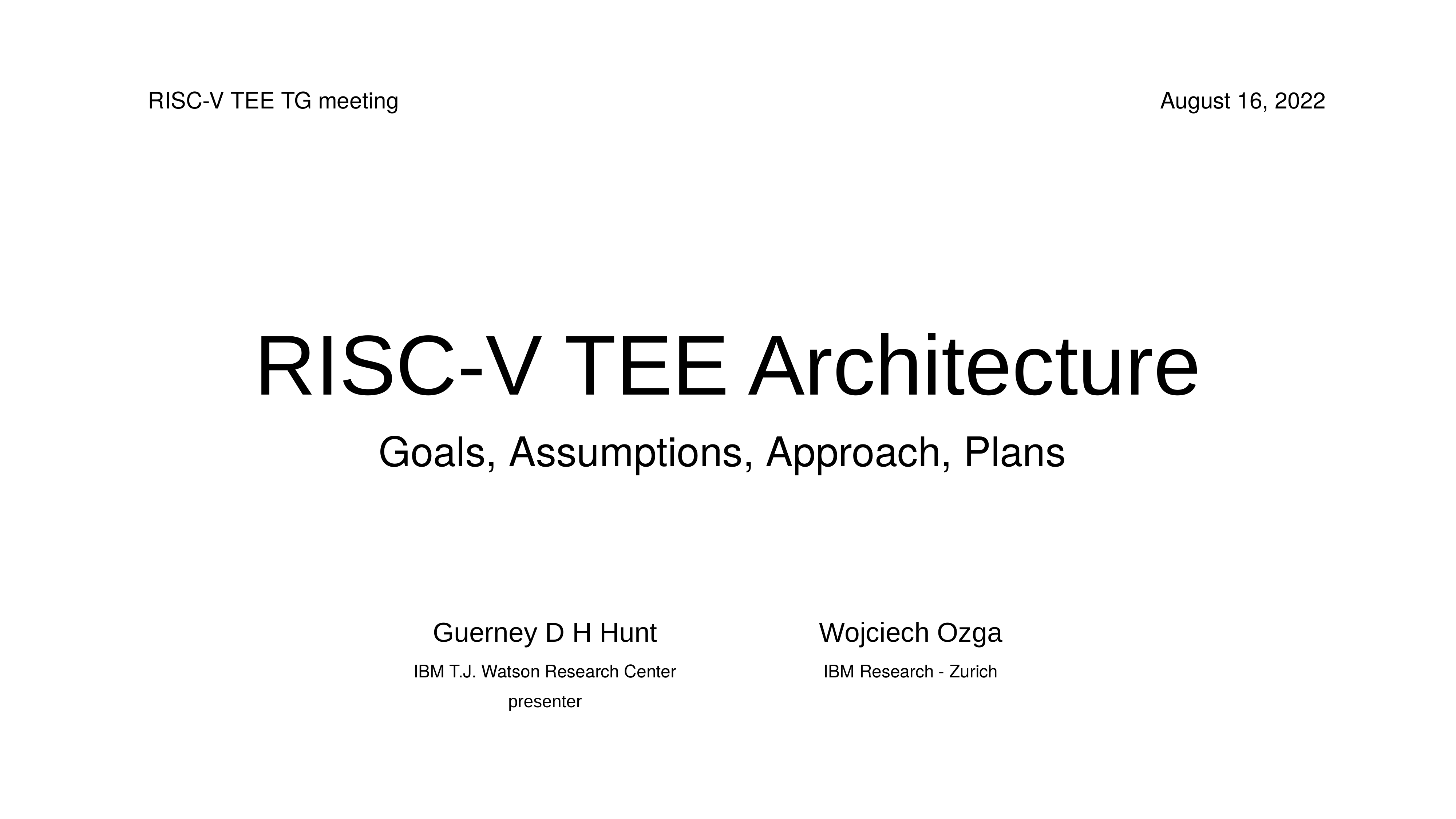

August 16, 2022
RISC-V TEE TG meeting
# RISC-V TEE Architecture
Goals, Assumptions, Approach, Plans
| Guerney D H Hunt |  | Wojciech Ozga |
| --- | --- | --- |
| IBM T.J. Watson Research Center |  | IBM Research - Zurich |
| presenter |  |  |